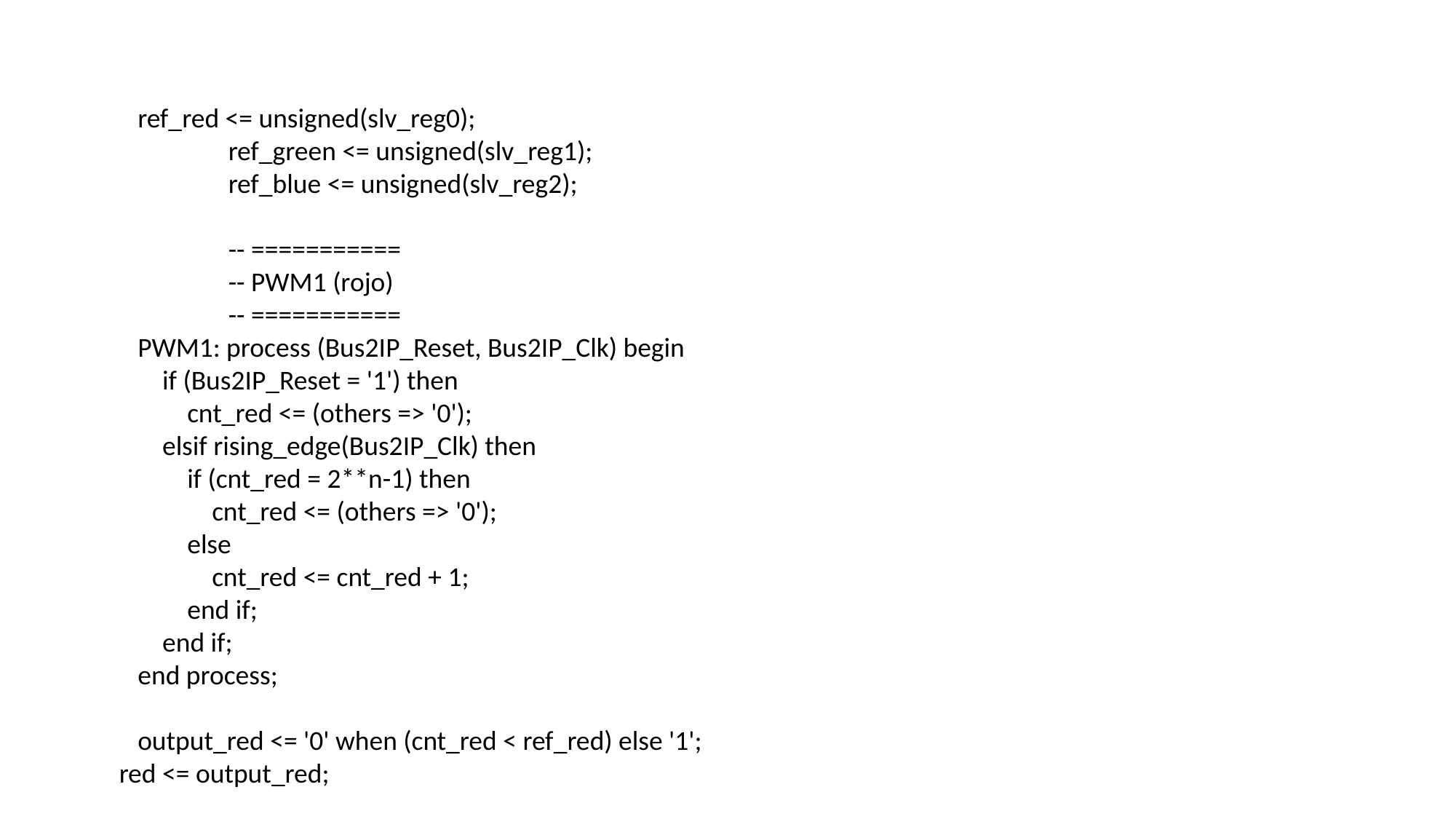

ref_red <= unsigned(slv_reg0);
	 ref_green <= unsigned(slv_reg1);
	 ref_blue <= unsigned(slv_reg2);

	 -- ===========
	 -- PWM1 (rojo)
	 -- ===========
    PWM1: process (Bus2IP_Reset, Bus2IP_Clk) begin
        if (Bus2IP_Reset = '1') then
            cnt_red <= (others => '0');
        elsif rising_edge(Bus2IP_Clk) then
            if (cnt_red = 2**n-1) then
                cnt_red <= (others => '0');
            else
                cnt_red <= cnt_red + 1;
            end if;
        end if;
    end process;

    output_red <= '0' when (cnt_red < ref_red) else '1';
 red <= output_red;